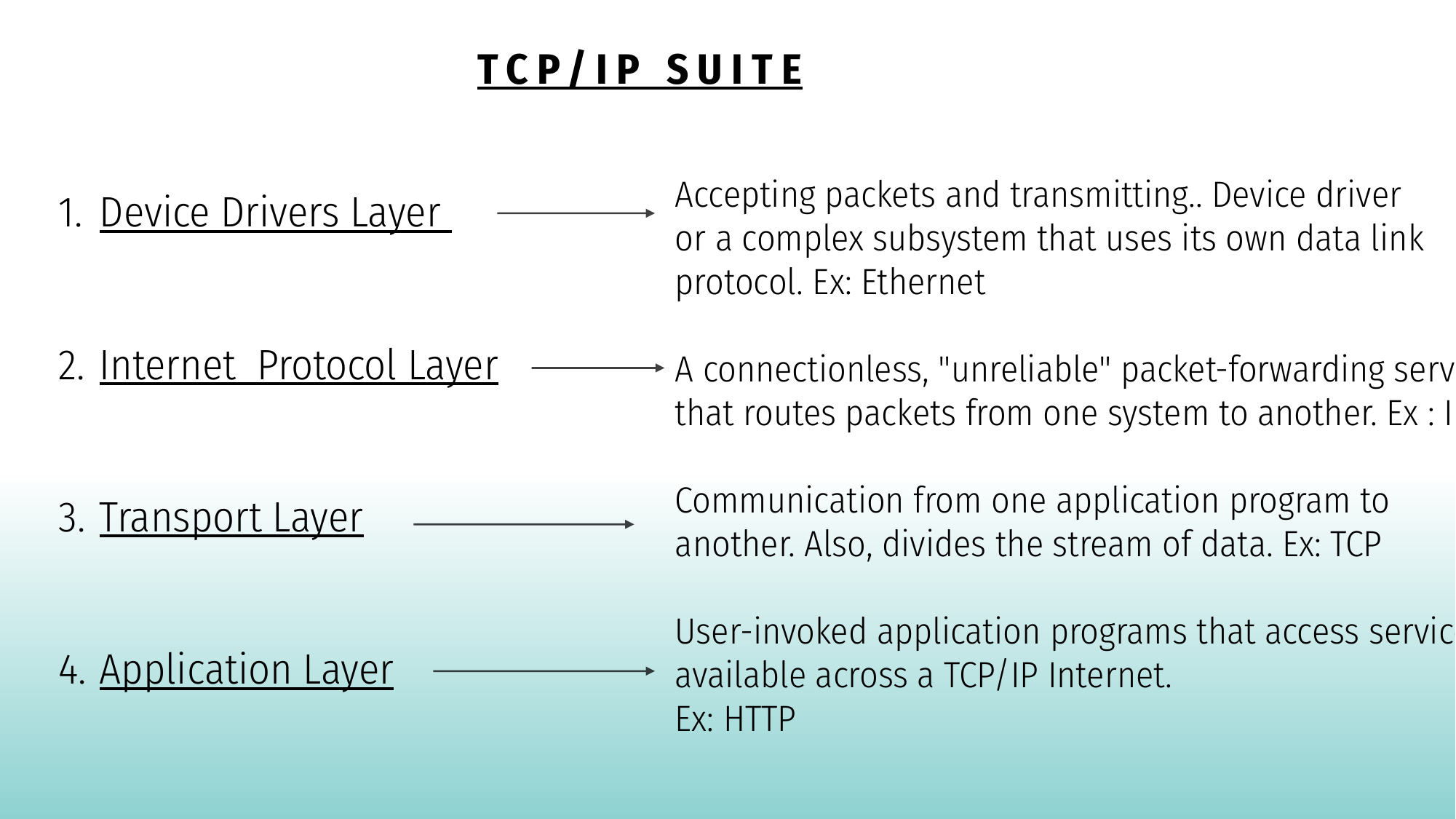

# TCp/ip suite
Accepting packets and transmitting.. Device driver
or a complex subsystem that uses its own data link protocol. Ex: Ethernet

A connectionless, "unreliable" packet-forwarding service that routes packets from one system to another. Ex : IP
Communication from one application program to another. Also, divides the stream of data. Ex: TCP

User-invoked application programs that access services available across a TCP/IP Internet.
Ex: HTTP

Device Drivers Layer

Internet  Protocol Layer

Transport Layer

Application Layer